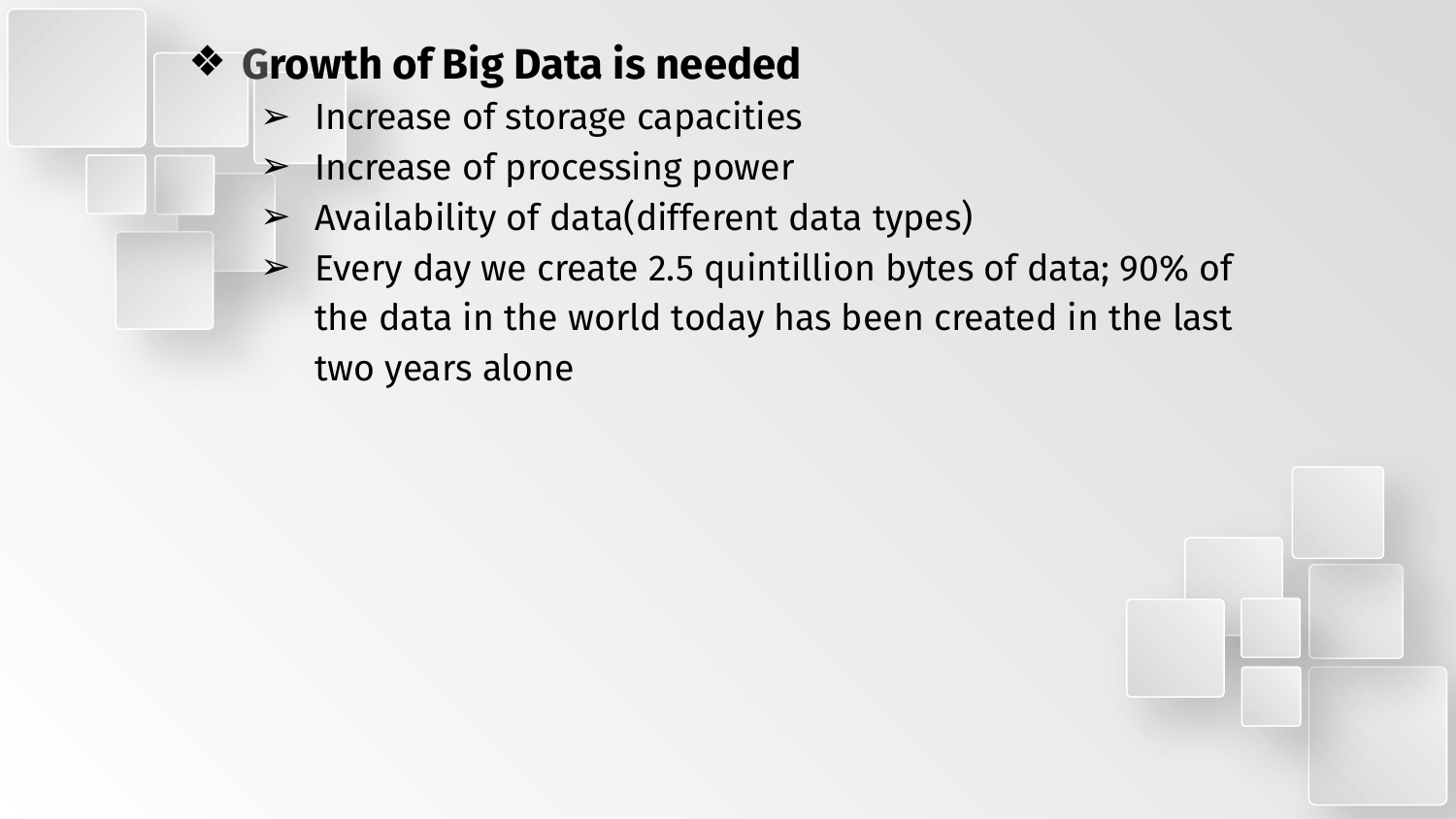

Growth of Big Data is needed
Increase of storage capacities
Increase of processing power
Availability of data(different data types)
Every day we create 2.5 quintillion bytes of data; 90% of the data in the world today has been created in the last two years alone